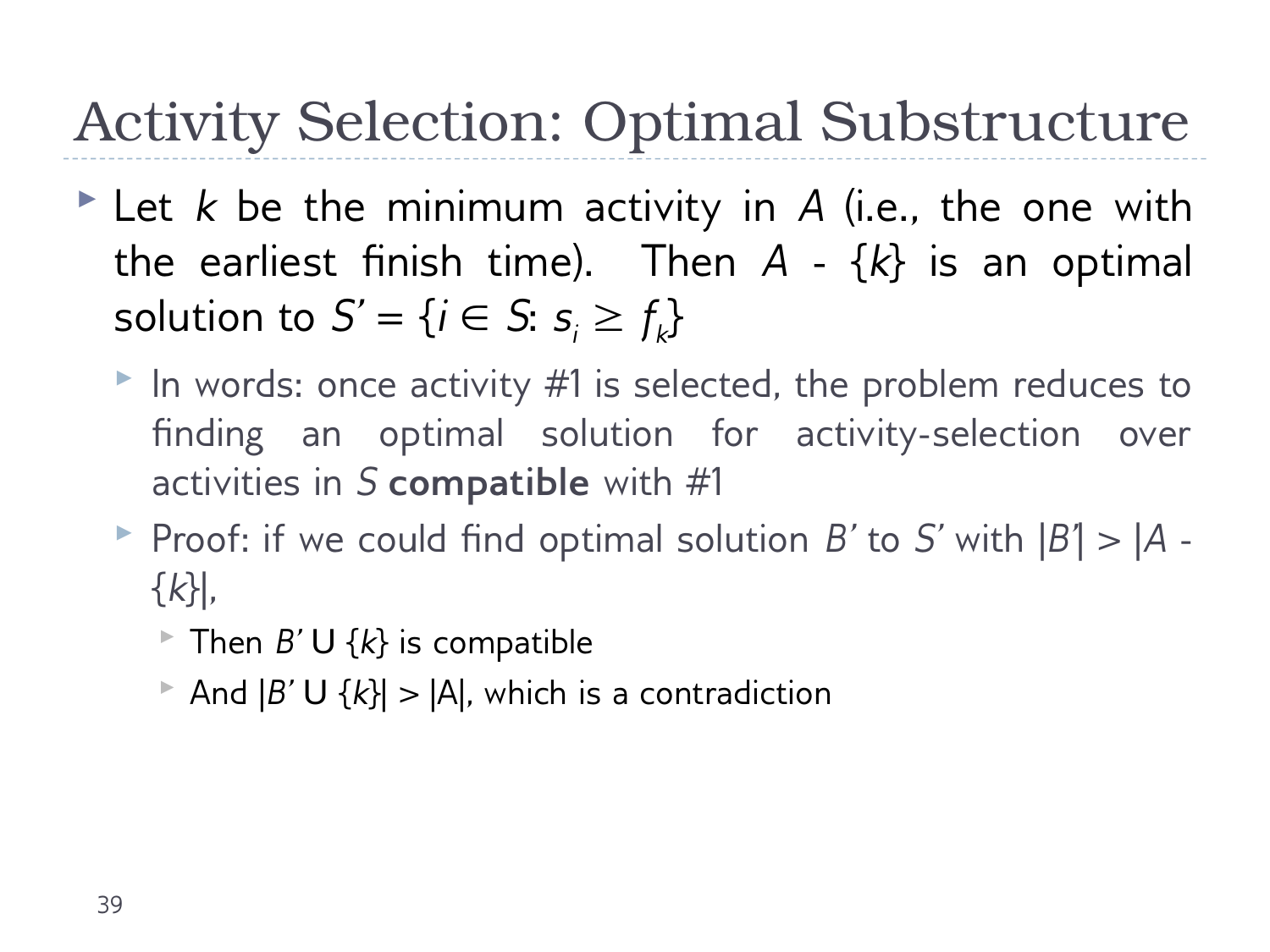

# Activity Selection: Optimal Substructure
Let k be the minimum activity in A (i.e., the one with the earliest finish time).  Then A - {k} is an optimal solution to S’ = {i ∈ S: si ≥ fk}
In words: once activity #1 is selected, the problem reduces to finding an optimal solution for activity-selection over activities in S compatible with #1
Proof: if we could find optimal solution B’ to S’ with |B’| > |A - {k}|,
Then B’ U {k} is compatible
And |B’ U {k}| > |A|, which is a contradiction
39